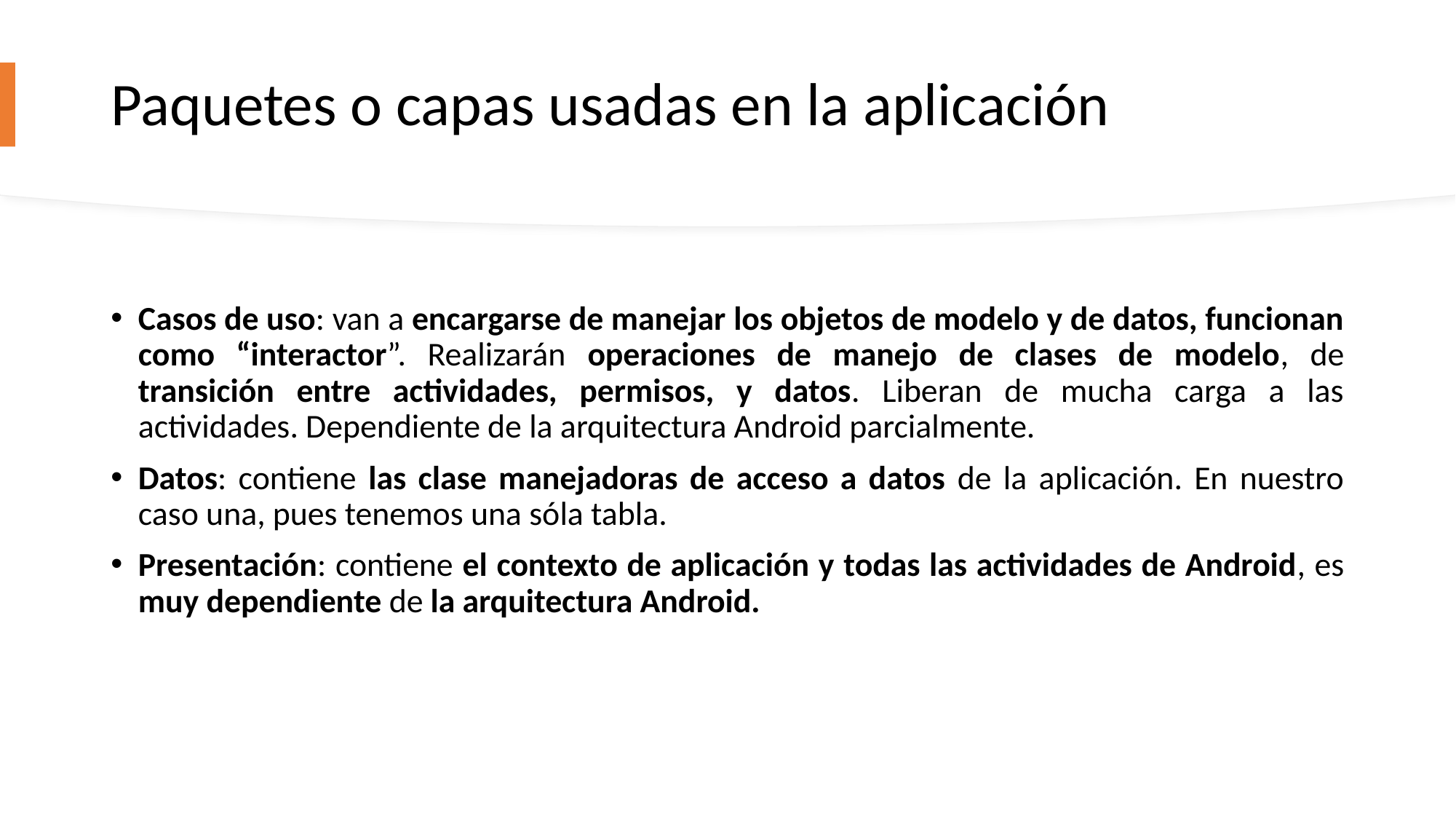

# Paquetes o capas usadas en la aplicación

Casos de uso: van a encargarse de manejar los objetos de modelo y de datos, funcionan como “interactor”. Realizarán operaciones de manejo de clases de modelo, de transición entre actividades, permisos, y datos. Liberan de mucha carga a las actividades. Dependiente de la arquitectura Android parcialmente.
Datos: contiene las clase manejadoras de acceso a datos de la aplicación. En nuestro caso una, pues tenemos una sóla tabla.
Presentación: contiene el contexto de aplicación y todas las actividades de Android, es muy dependiente de la arquitectura Android.